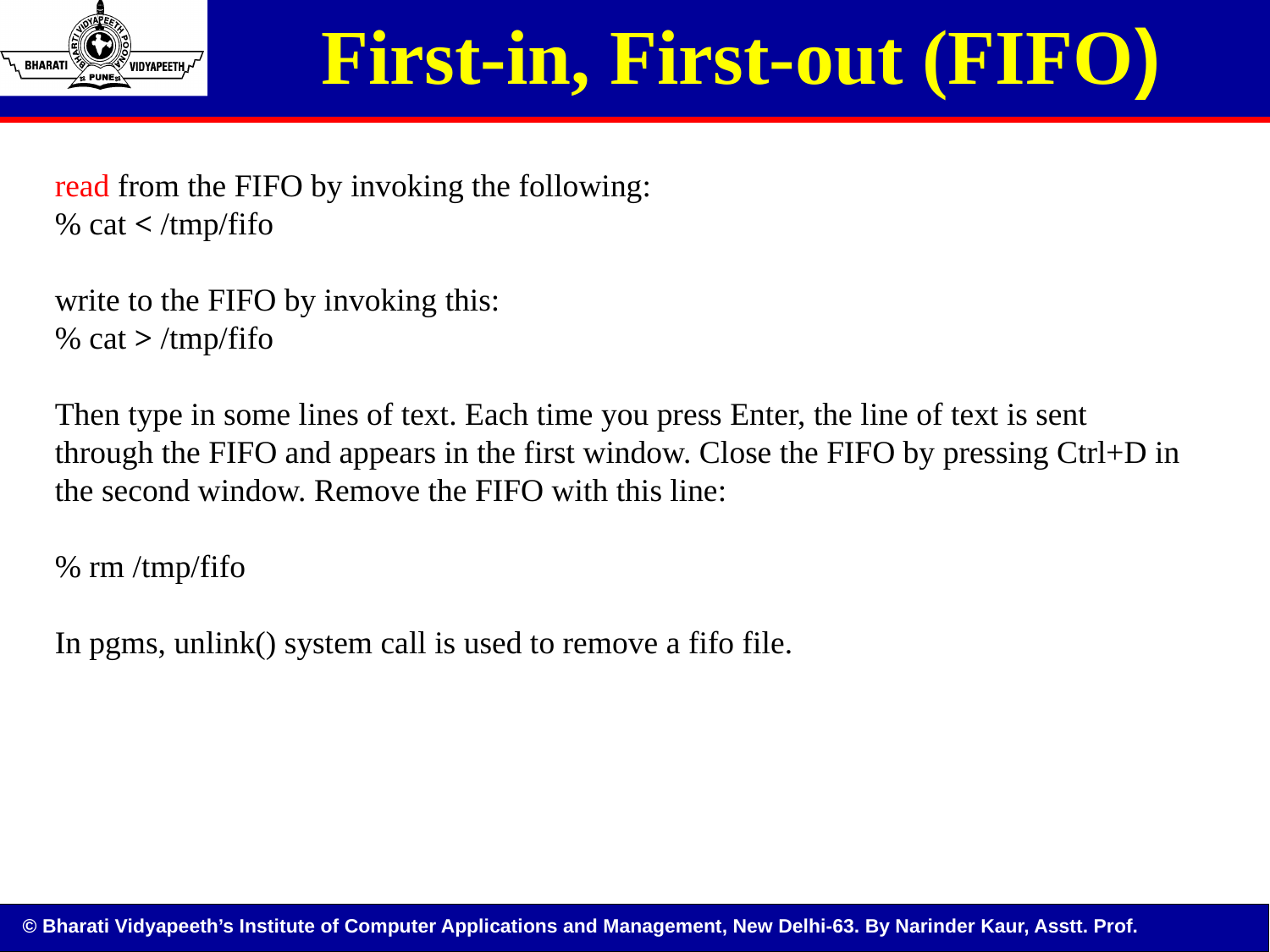

First-in, First-out (FIFO)
read from the FIFO by invoking the following:
% cat < /tmp/fifo

write to the FIFO by invoking this:
% cat > /tmp/fifo

Then type in some lines of text. Each time you press Enter, the line of text is sent through the FIFO and appears in the first window. Close the FIFO by pressing Ctrl+D in the second window. Remove the FIFO with this line:

% rm /tmp/fifo

In pgms, unlink() system call is used to remove a fifo file.